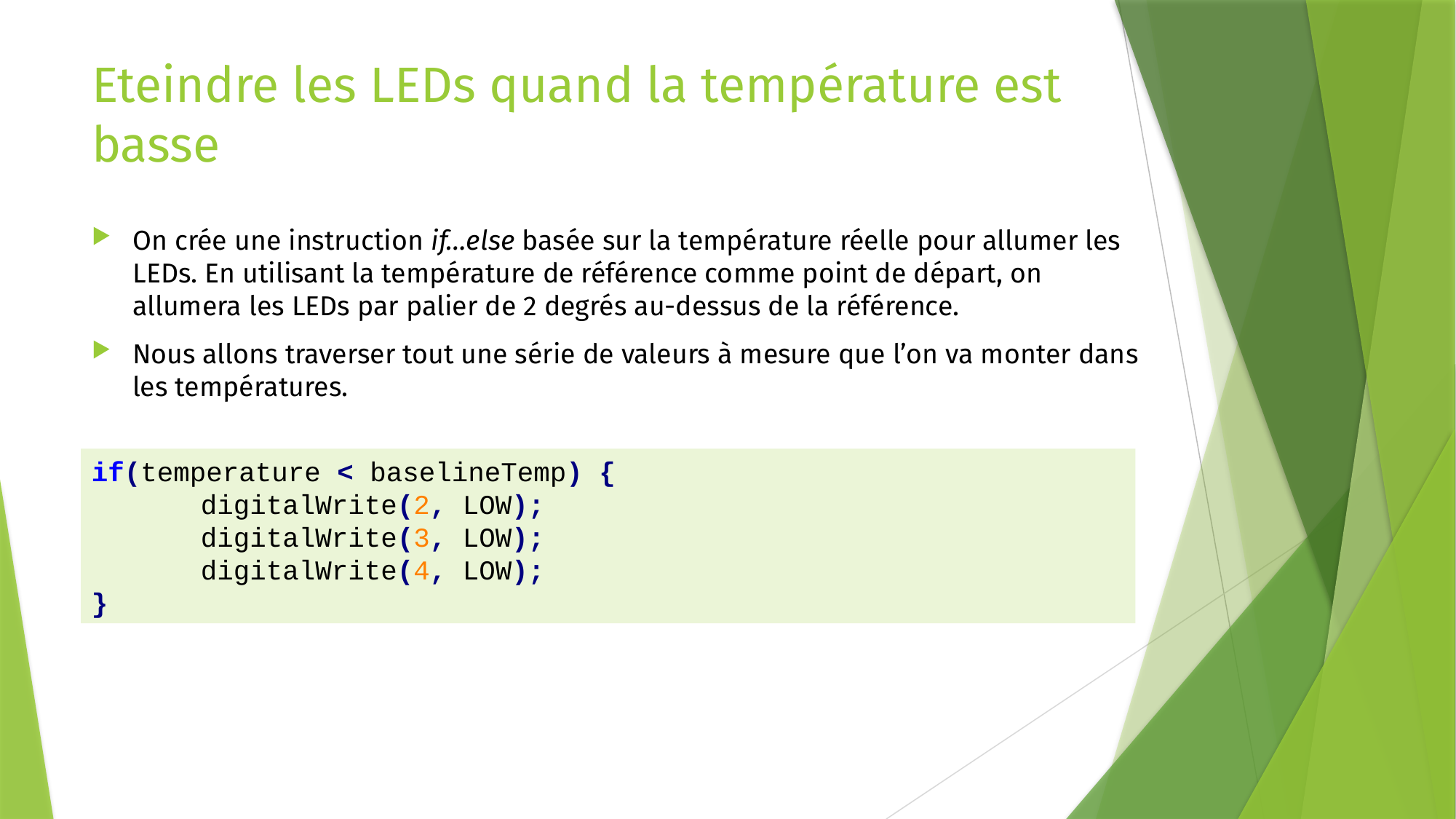

# Eteindre les LEDs quand la température est basse
On crée une instruction if…else basée sur la température réelle pour allumer les LEDs. En utilisant la température de référence comme point de départ, on allumera les LEDs par palier de 2 degrés au-dessus de la référence.
Nous allons traverser tout une série de valeurs à mesure que l’on va monter dans les températures.
if(temperature < baselineTemp) {
	digitalWrite(2, LOW);
	digitalWrite(3, LOW);
	digitalWrite(4, LOW);
}